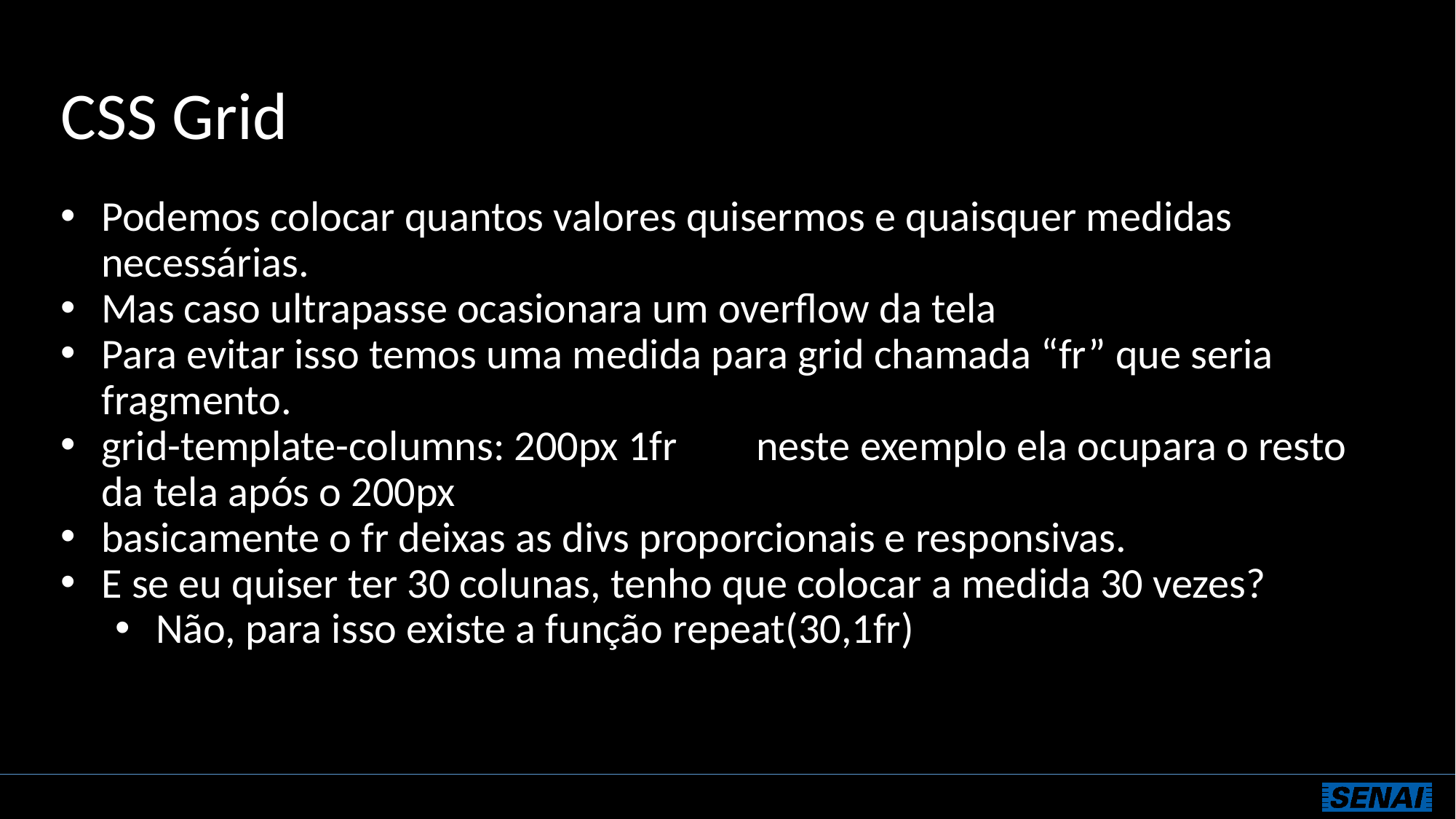

# CSS Grid

Podemos colocar quantos valores quisermos e quaisquer medidas necessárias.
Mas caso ultrapasse ocasionara um overflow da tela
Para evitar isso temos uma medida para grid chamada “fr” que seria fragmento.
grid-template-columns: 200px 1fr	neste exemplo ela ocupara o resto da tela após o 200px
basicamente o fr deixas as divs proporcionais e responsivas.
E se eu quiser ter 30 colunas, tenho que colocar a medida 30 vezes?
Não, para isso existe a função repeat(30,1fr)